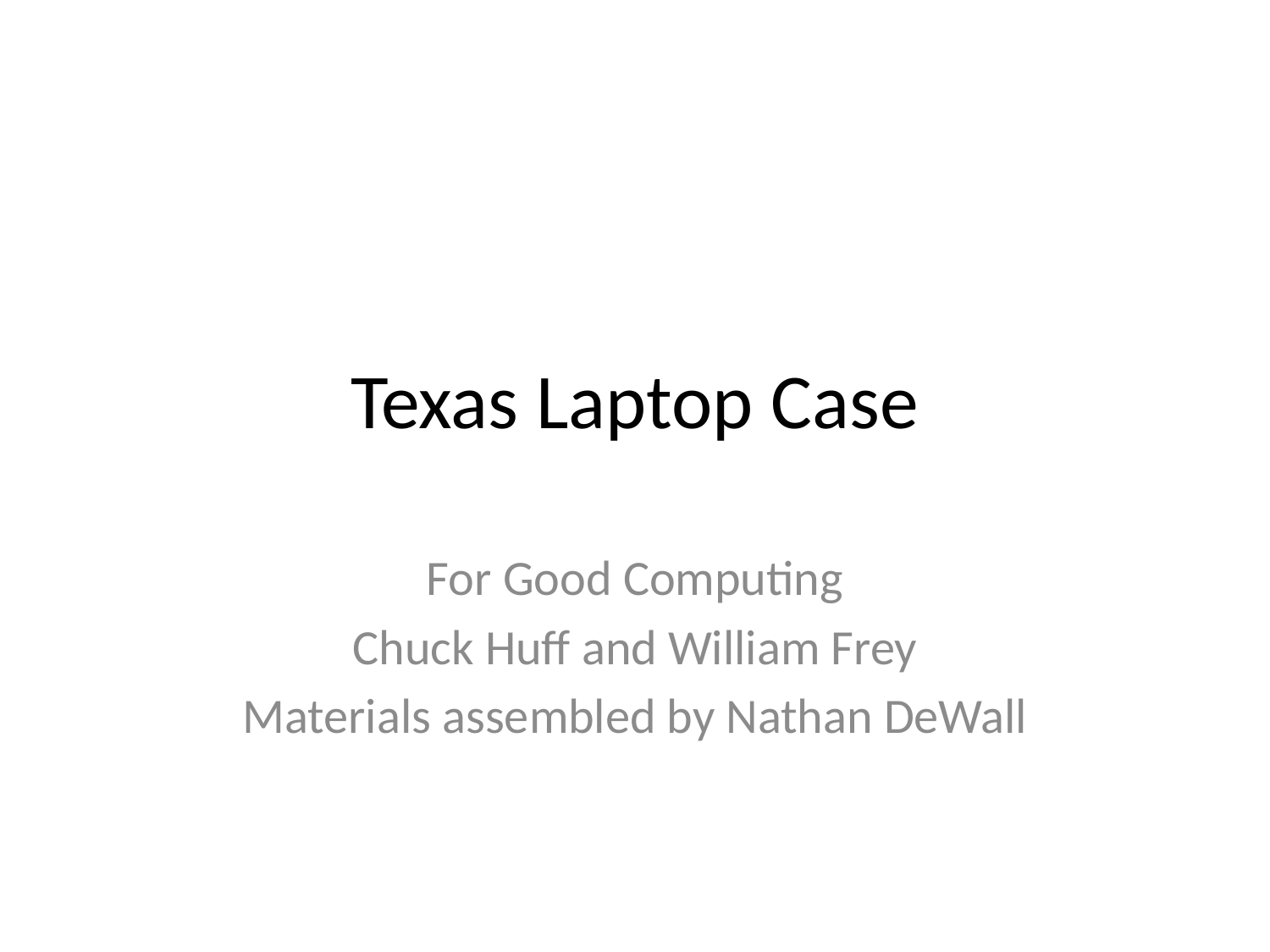

# Texas Laptop Case
For Good Computing
Chuck Huff and William Frey
Materials assembled by Nathan DeWall